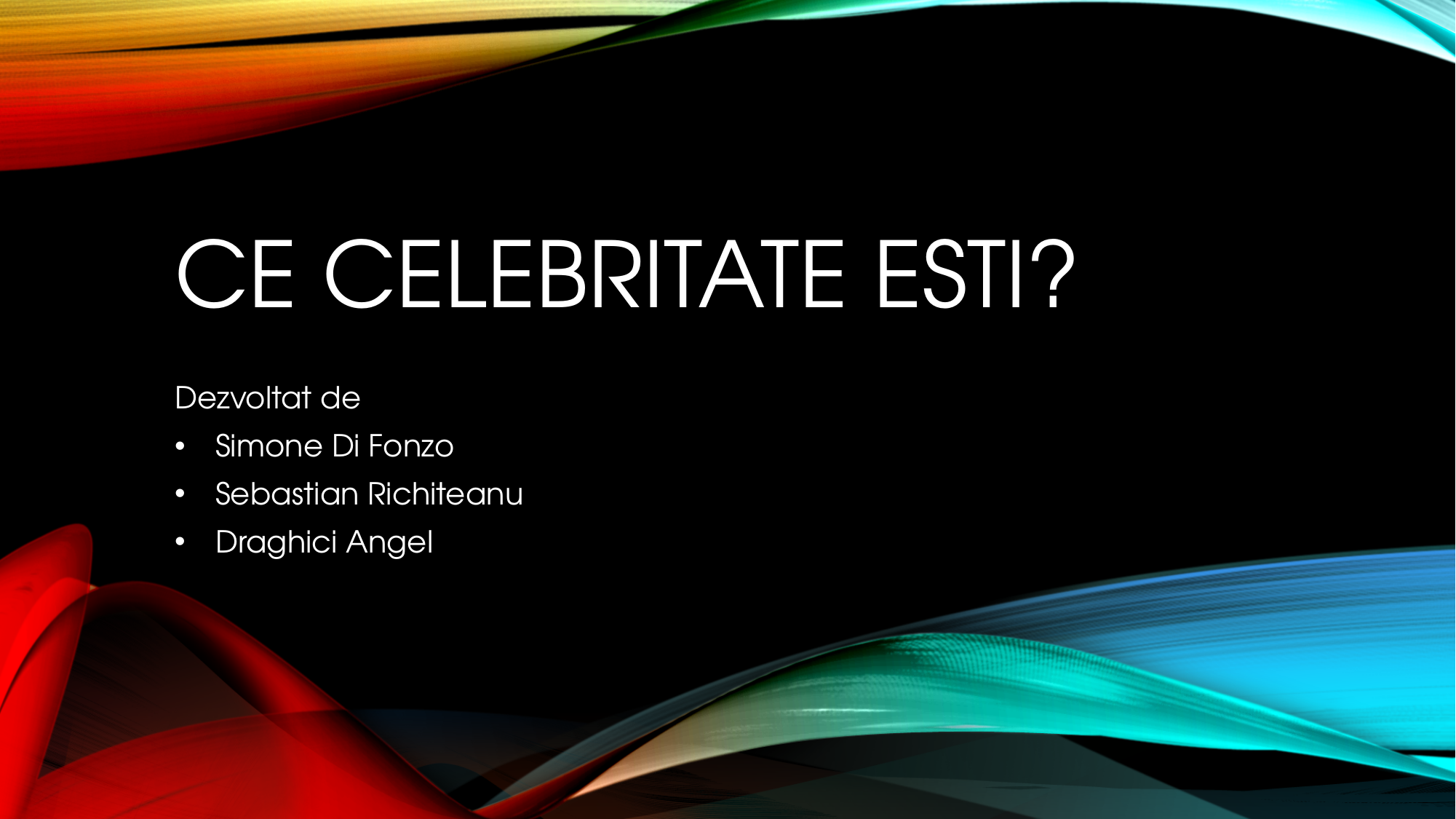

# Ce celebritate esti?
Dezvoltat de
Simone Di Fonzo
Sebastian Richiteanu
Draghici Angel